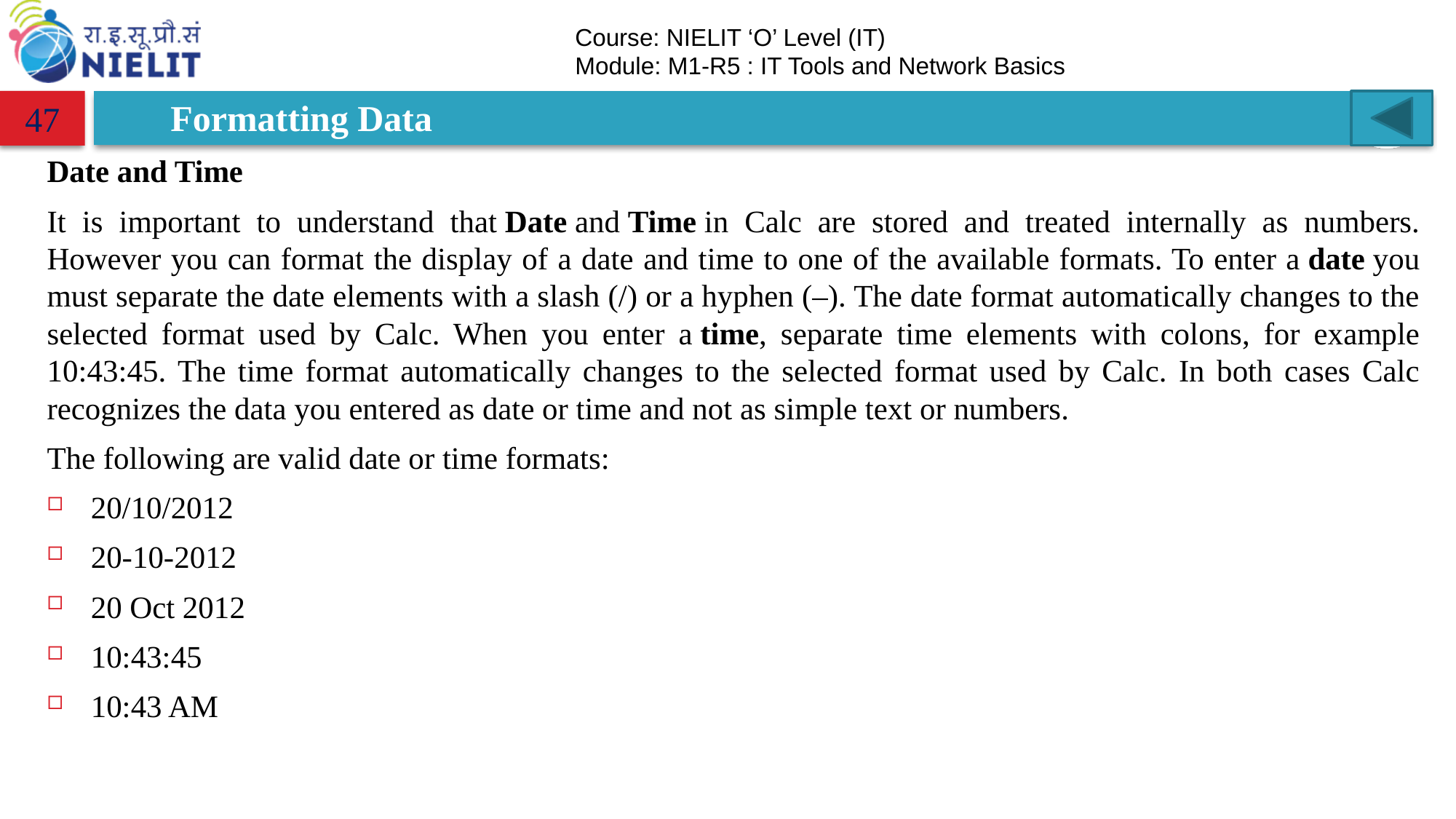

# Formatting Data
47
Date and Time
It is important to understand that Date and Time in Calc are stored and treated internally as numbers. However you can format the display of a date and time to one of the available formats. To enter a date you must separate the date elements with a slash (/) or a hyphen (–). The date format automatically changes to the selected format used by Calc. When you enter a time, separate time elements with colons, for example 10:43:45. The time format automatically changes to the selected format used by Calc. In both cases Calc recognizes the data you entered as date or time and not as simple text or numbers.
The following are valid date or time formats:
20/10/2012
20-10-2012
20 Oct 2012
10:43:45
10:43 AM